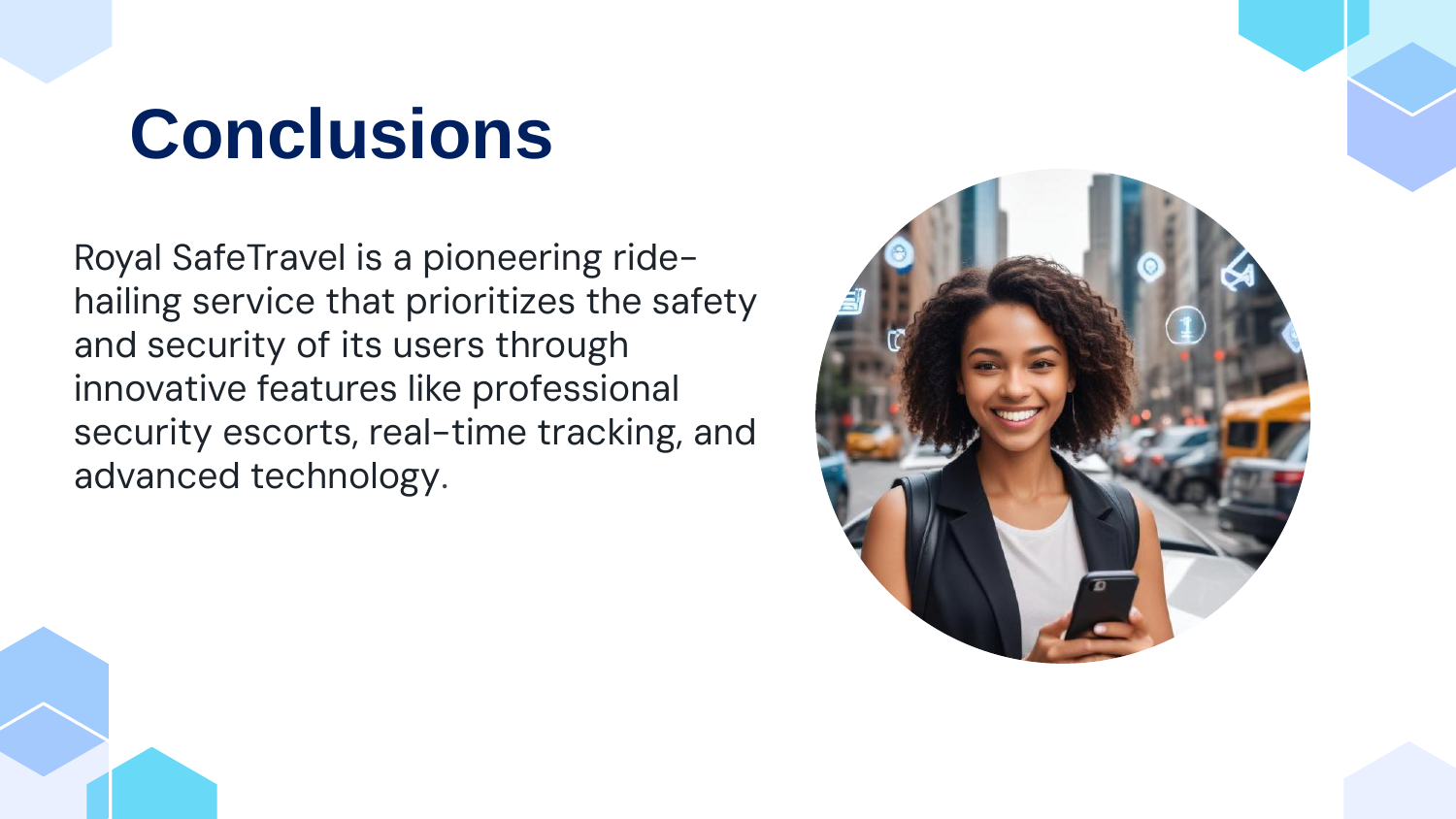

# Conclusions

Royal SafeTravel is a pioneering ride-hailing service that prioritizes the safety and security of its users through innovative features like professional security escorts, real-time tracking, and advanced technology.